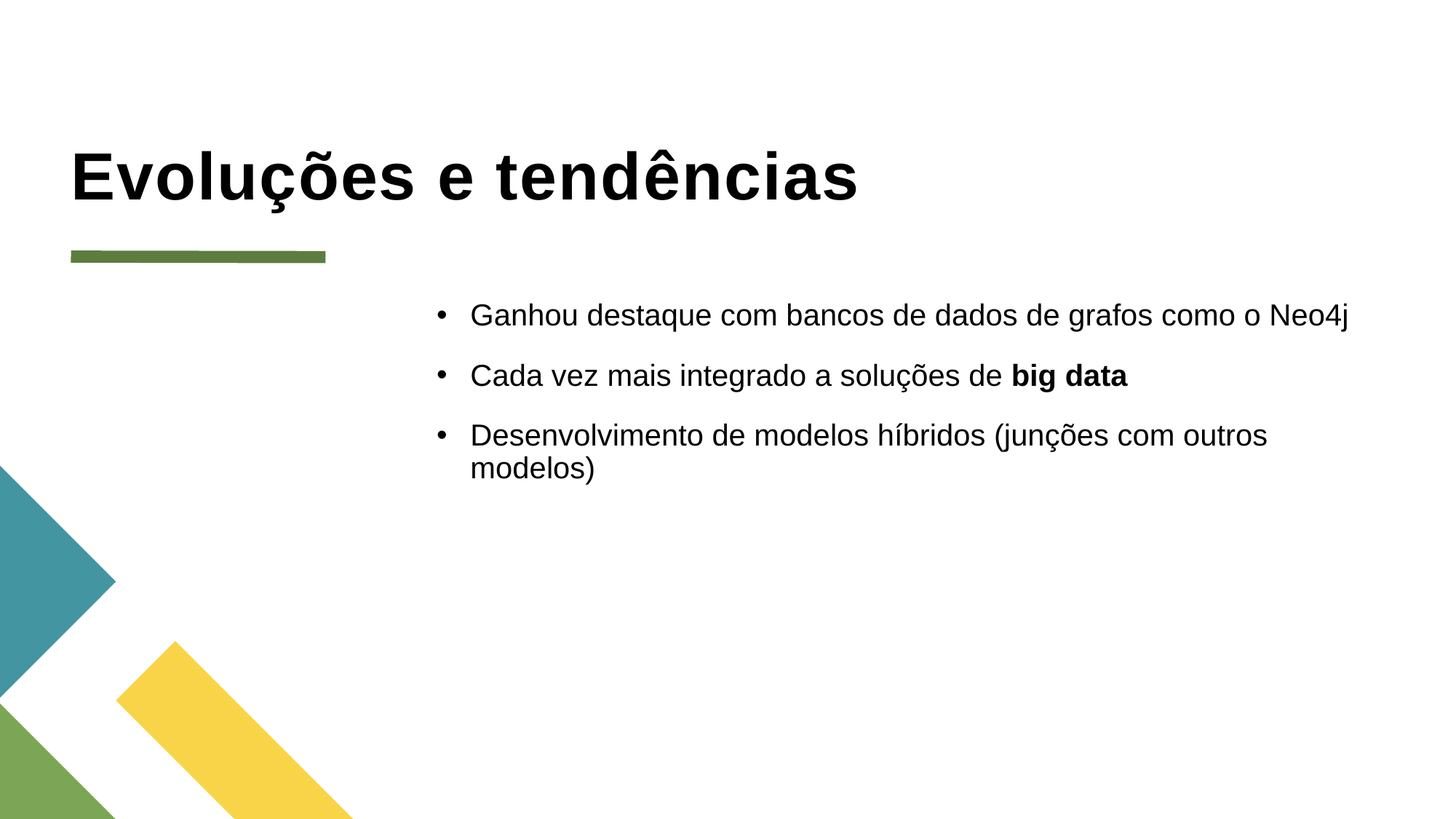

# Evoluções e tendências
Ganhou destaque com bancos de dados de grafos como o Neo4j
Cada vez mais integrado a soluções de big data
Desenvolvimento de modelos híbridos (junções com outros modelos)